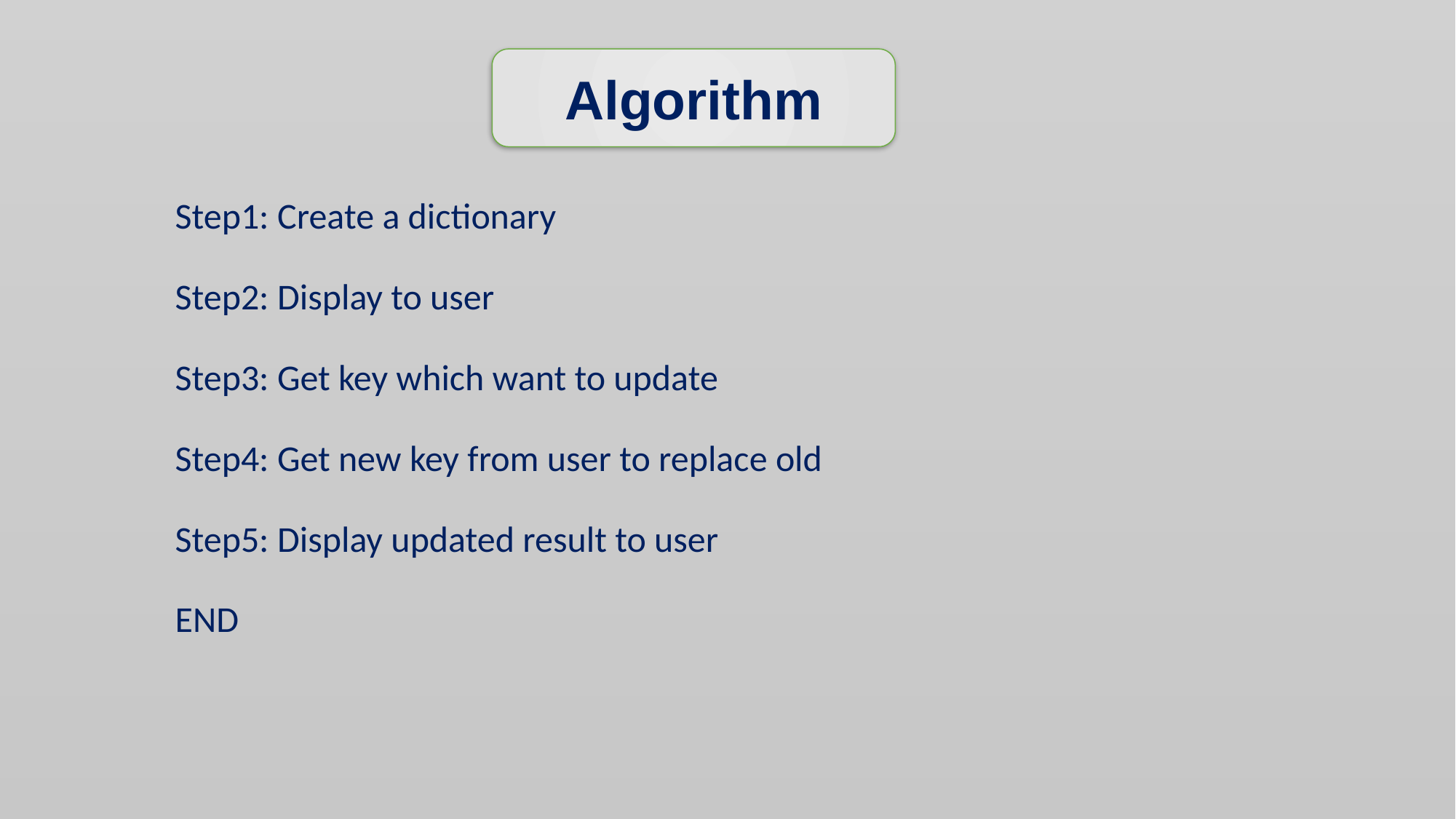

Algorithm
# Step1: Create a dictionary
Step2: Display to user
Step3: Get key which want to update
Step4: Get new key from user to replace old
Step5: Display updated result to user
END